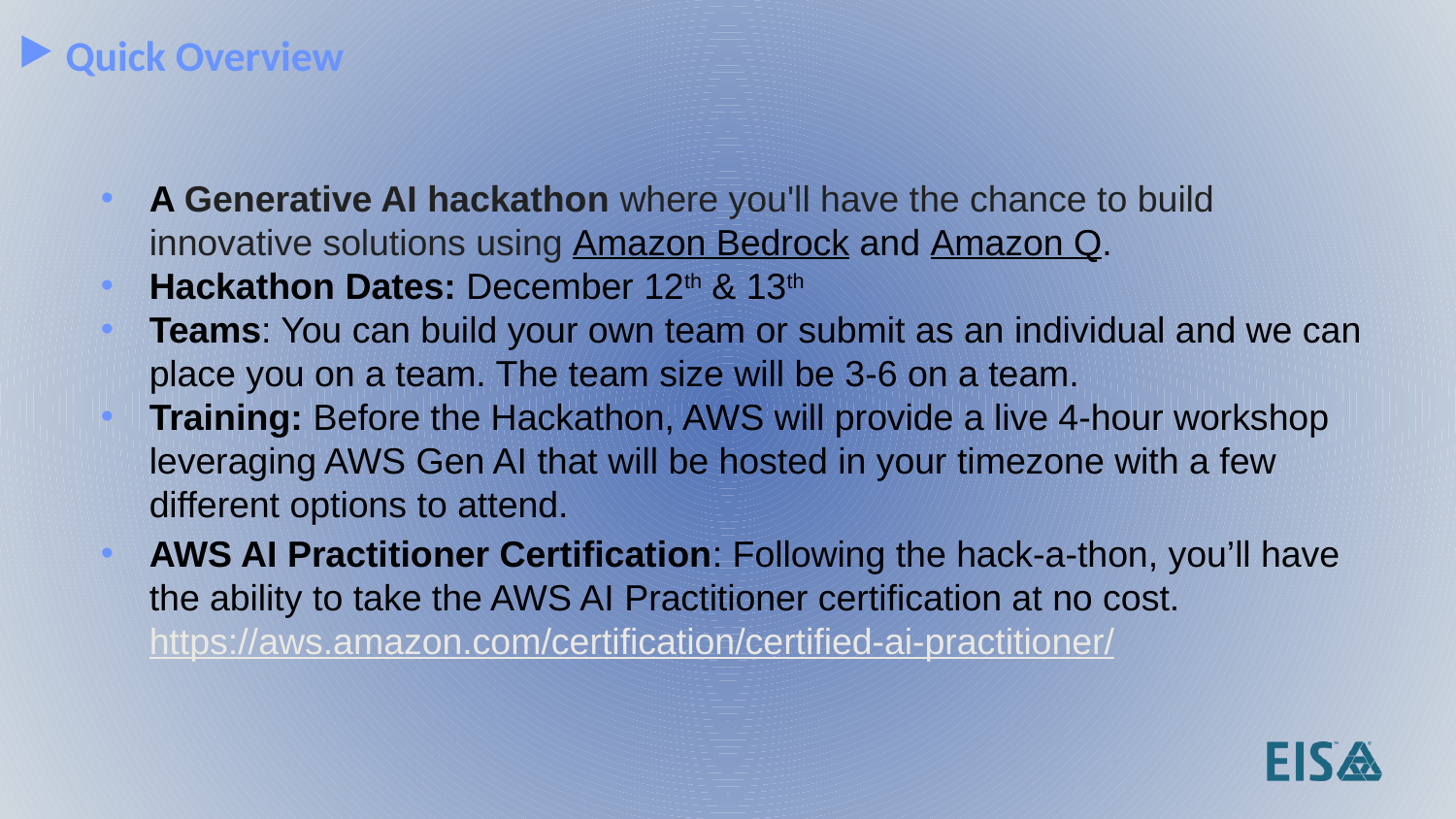

# Quick Overview
A Generative AI hackathon where you'll have the chance to build innovative solutions using Amazon Bedrock and Amazon Q.
Hackathon Dates: December 12th & 13th
Teams: You can build your own team or submit as an individual and we can place you on a team. The team size will be 3-6 on a team.
Training: Before the Hackathon, AWS will provide a live 4-hour workshop leveraging AWS Gen AI that will be hosted in your timezone with a few different options to attend.
AWS AI Practitioner Certification: Following the hack-a-thon, you’ll have the ability to take the AWS AI Practitioner certification at no cost. https://aws.amazon.com/certification/certified-ai-practitioner/